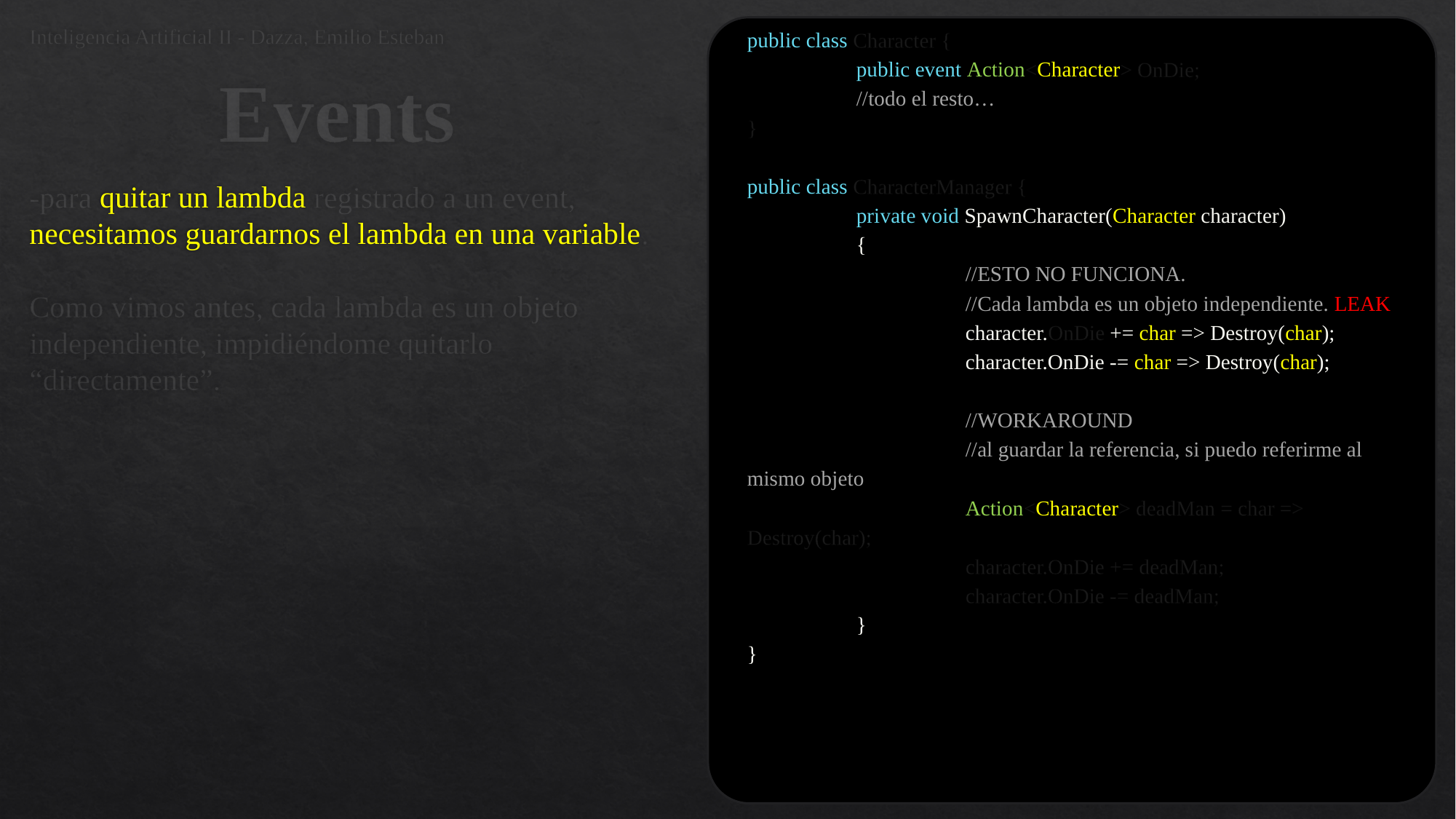

# Events
Inteligencia Artificial II - Dazza, Emilio Esteban

public class Character {
	public event Action<Character> OnDie;
	//todo el resto…
}

public class CharacterManager {
	private void SpawnCharacter(Character character)
	{
		//ESTO NO FUNCIONA.
		//Cada lambda es un objeto independiente. LEAK
		character.OnDie += char => Destroy(char);
		character.OnDie -= char => Destroy(char);

		//WORKAROUND
		//al guardar la referencia, si puedo referirme al mismo objeto
		Action<Character> deadMan = char => Destroy(char);
		character.OnDie += deadMan;
		character.OnDie -= deadMan;
	}
}
-para quitar un lambda registrado a un event, necesitamos guardarnos el lambda en una variable.

Como vimos antes, cada lambda es un objeto independiente, impidiéndome quitarlo “directamente”.